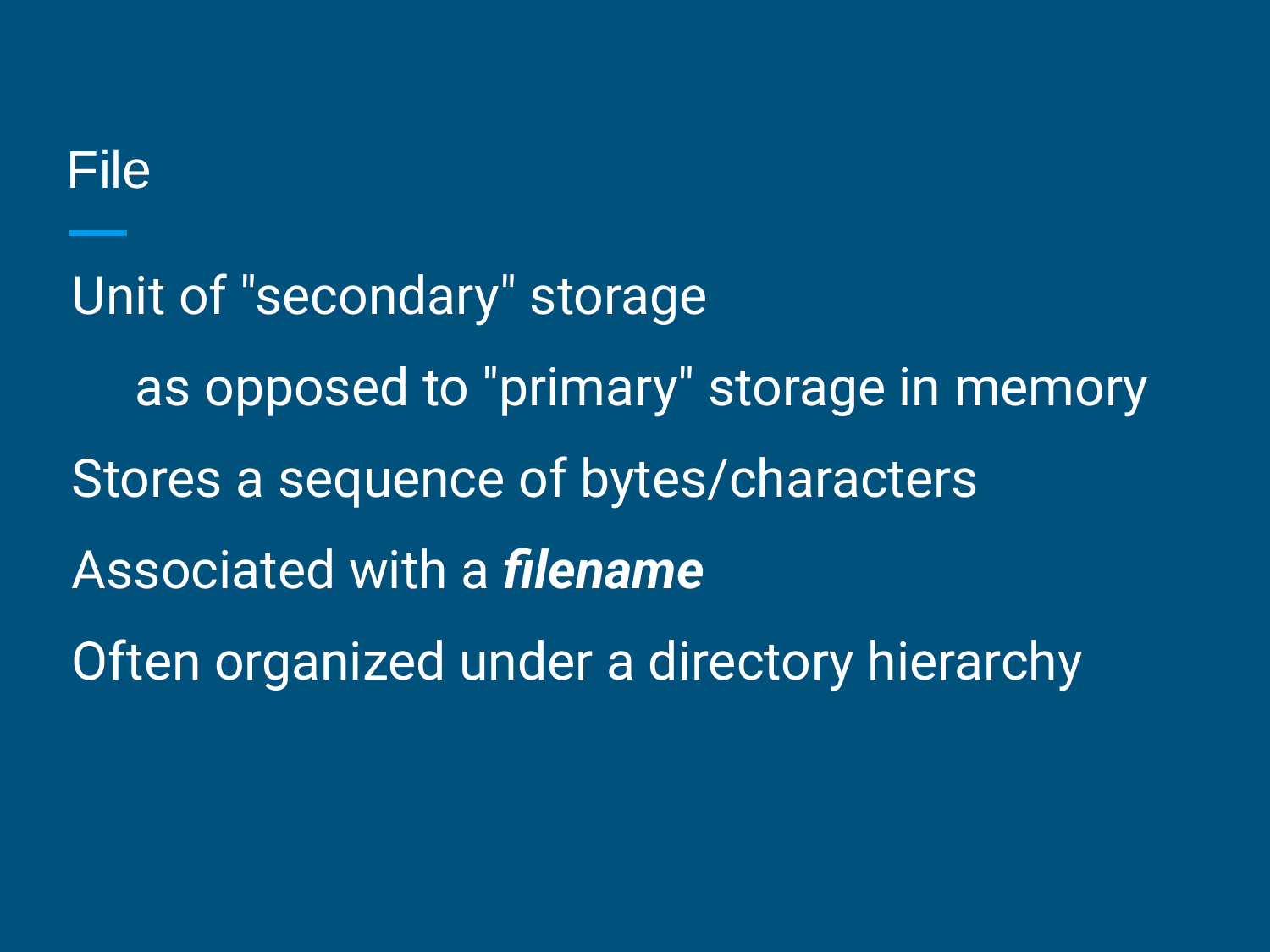

# File
Unit of "secondary" storage
as opposed to "primary" storage in memory
Stores a sequence of bytes/characters
Associated with a filename
Often organized under a directory hierarchy